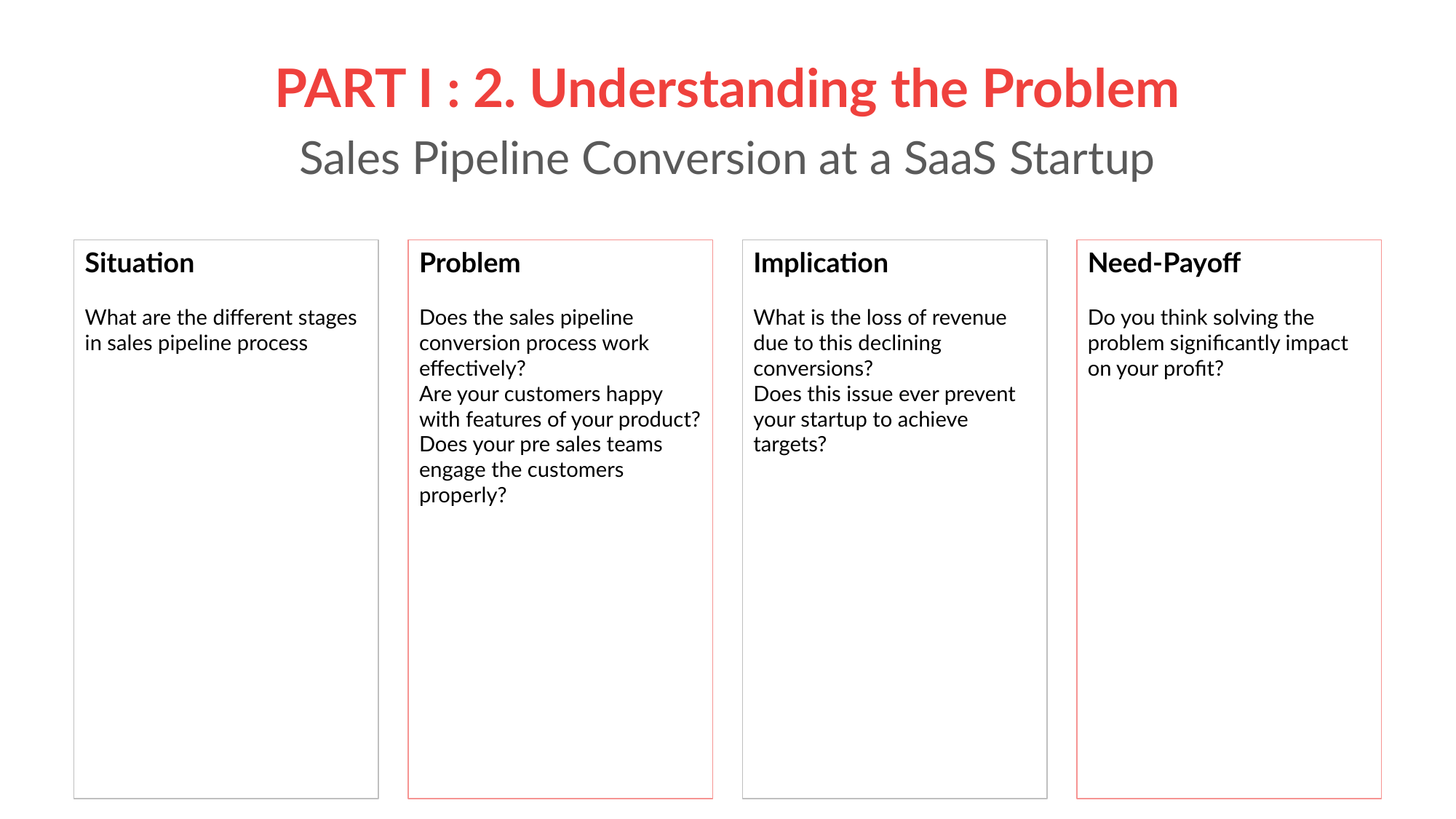

# PART I : 2. Understanding the Problem Sales Pipeline Conversion at a SaaS Startup
Situation

What are the different stages in sales pipeline process
Problem

Does the sales pipeline conversion process work effectively?
Are your customers happy with features of your product?
Does your pre sales teams engage the customers properly?
Implication

What is the loss of revenue due to this declining conversions?
Does this issue ever prevent your startup to achieve targets?

Need-Payoff

Do you think solving the problem significantly impact on your profit?